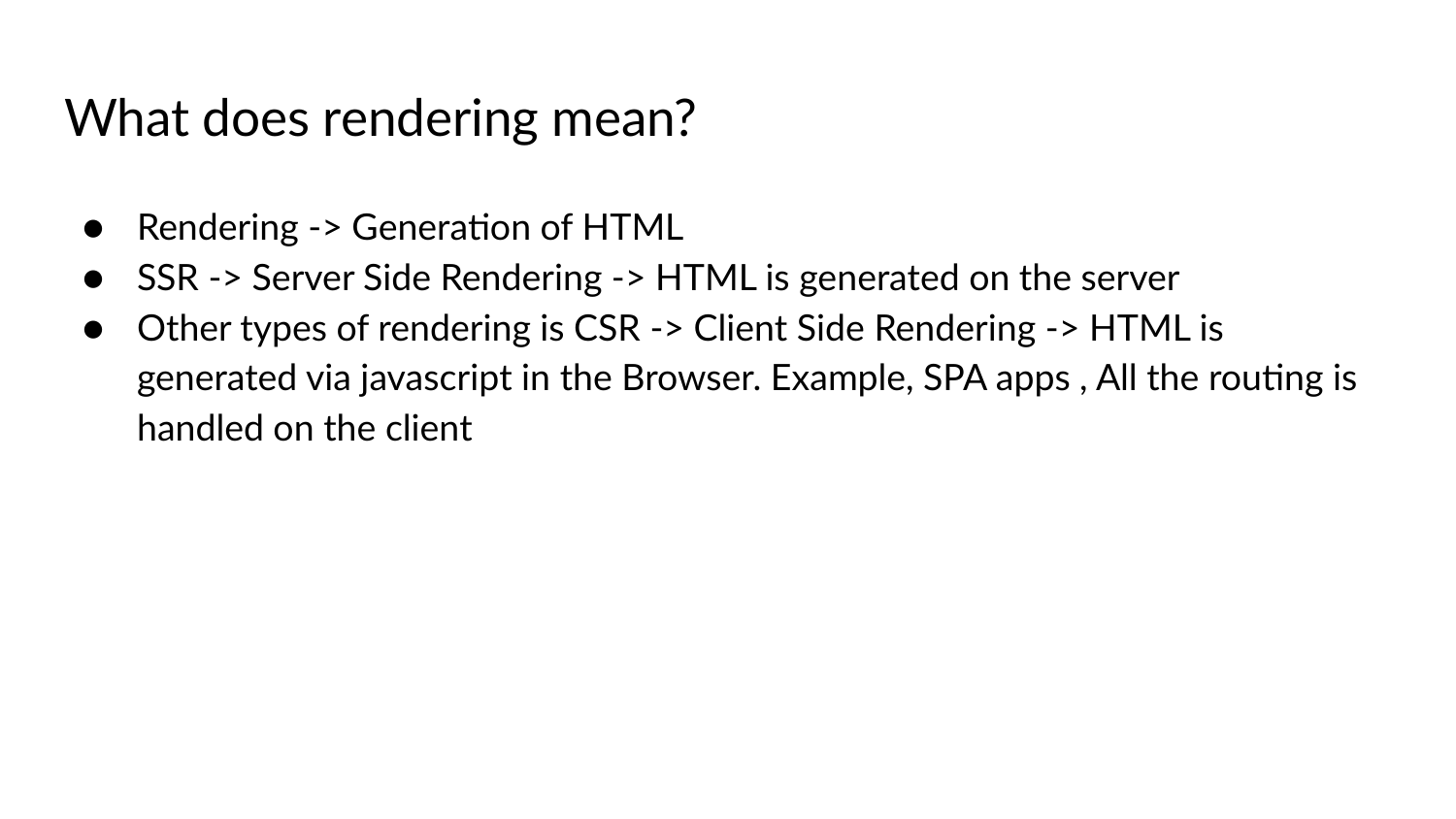

# What does rendering mean?
Rendering -> Generation of HTML
SSR -> Server Side Rendering -> HTML is generated on the server
Other types of rendering is CSR -> Client Side Rendering -> HTML is generated via javascript in the Browser. Example, SPA apps , All the routing is handled on the client